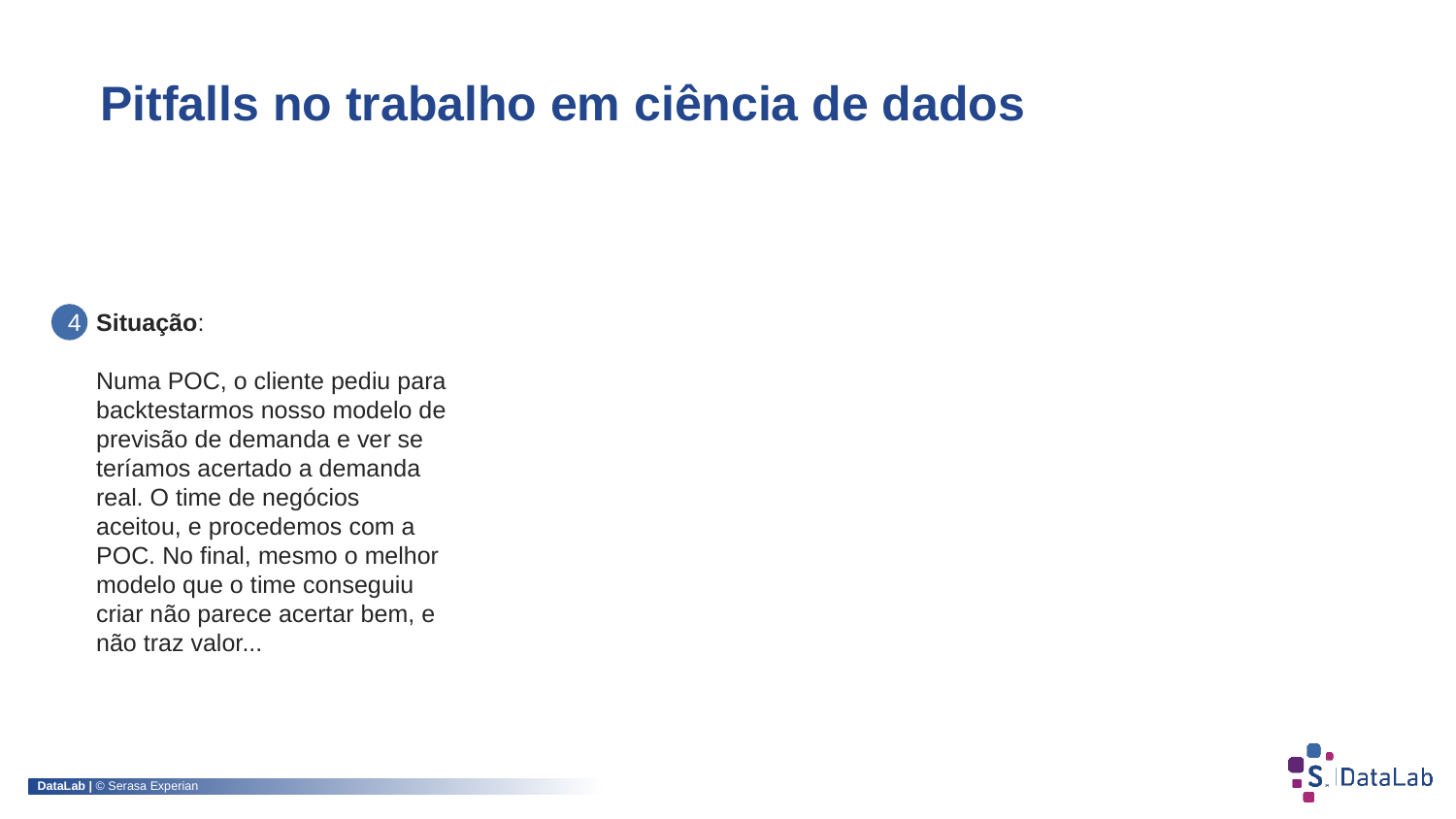

Pitfalls no trabalho em ciência de dados
4
Situação:

Numa POC, o cliente pediu para backtestarmos nosso modelo de previsão de demanda e ver se teríamos acertado a demanda real. O time de negócios aceitou, e procedemos com a POC. No final, mesmo o melhor modelo que o time conseguiu criar não parece acertar bem, e não traz valor...